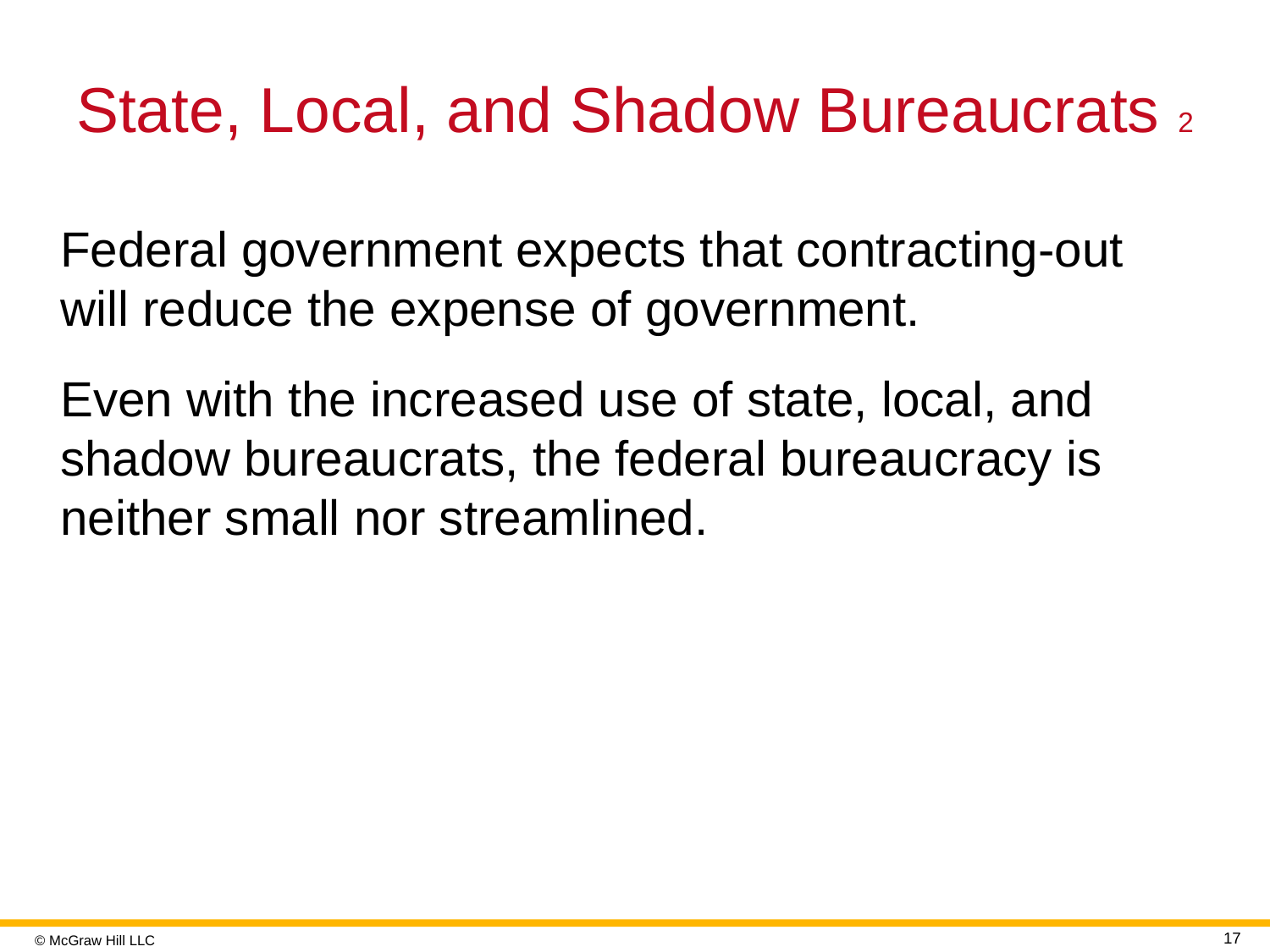

# State, Local, and Shadow Bureaucrats 2
Federal government expects that contracting-out will reduce the expense of government.
Even with the increased use of state, local, and shadow bureaucrats, the federal bureaucracy is neither small nor streamlined.
17